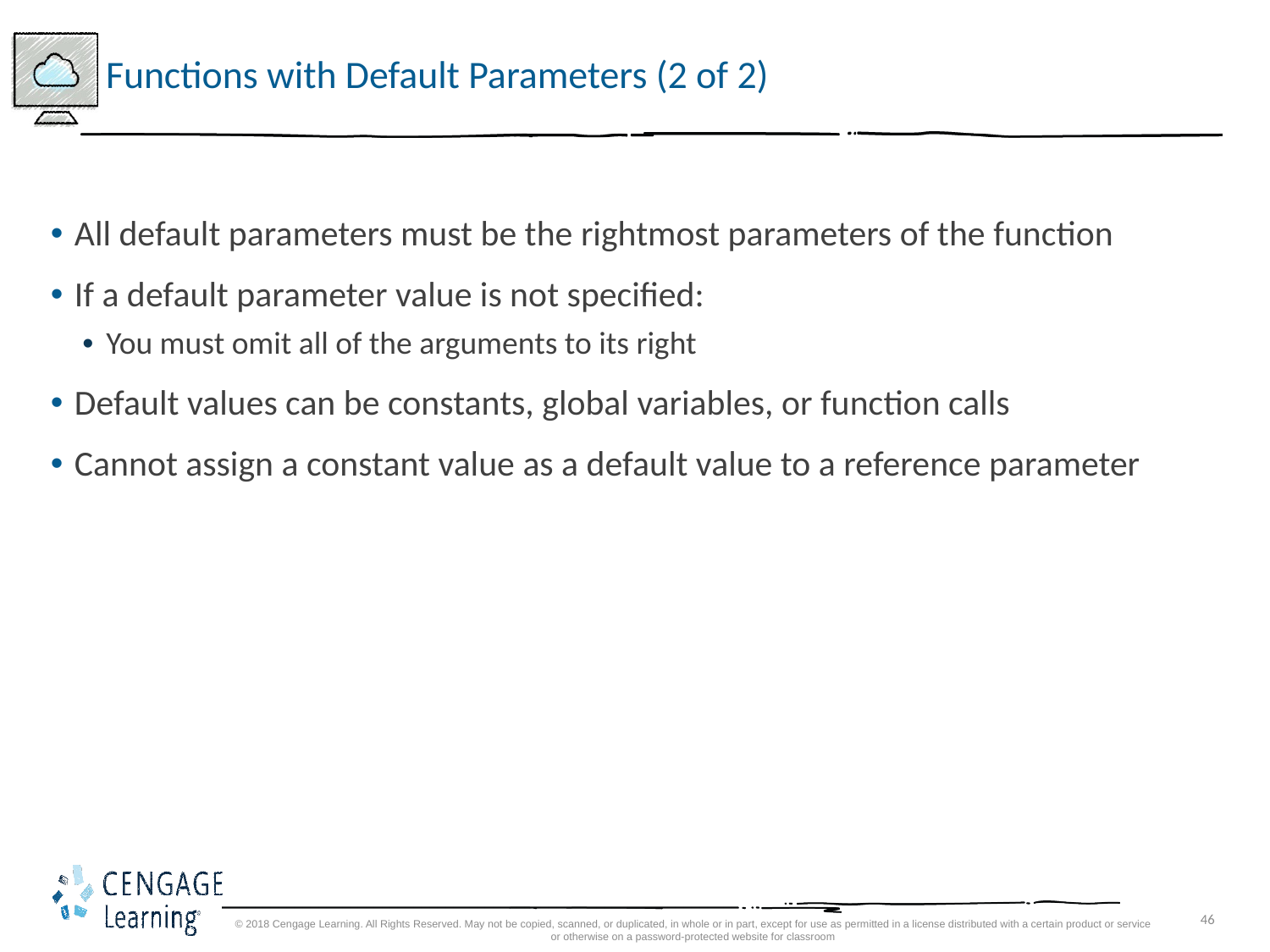

# Functions with Default Parameters (2 of 2)
All default parameters must be the rightmost parameters of the function
If a default parameter value is not specified:
You must omit all of the arguments to its right
Default values can be constants, global variables, or function calls
Cannot assign a constant value as a default value to a reference parameter
© 2018 Cengage Learning. All Rights Reserved. May not be copied, scanned, or duplicated, in whole or in part, except for use as permitted in a license distributed with a certain product or service or otherwise on a password-protected website for classroom